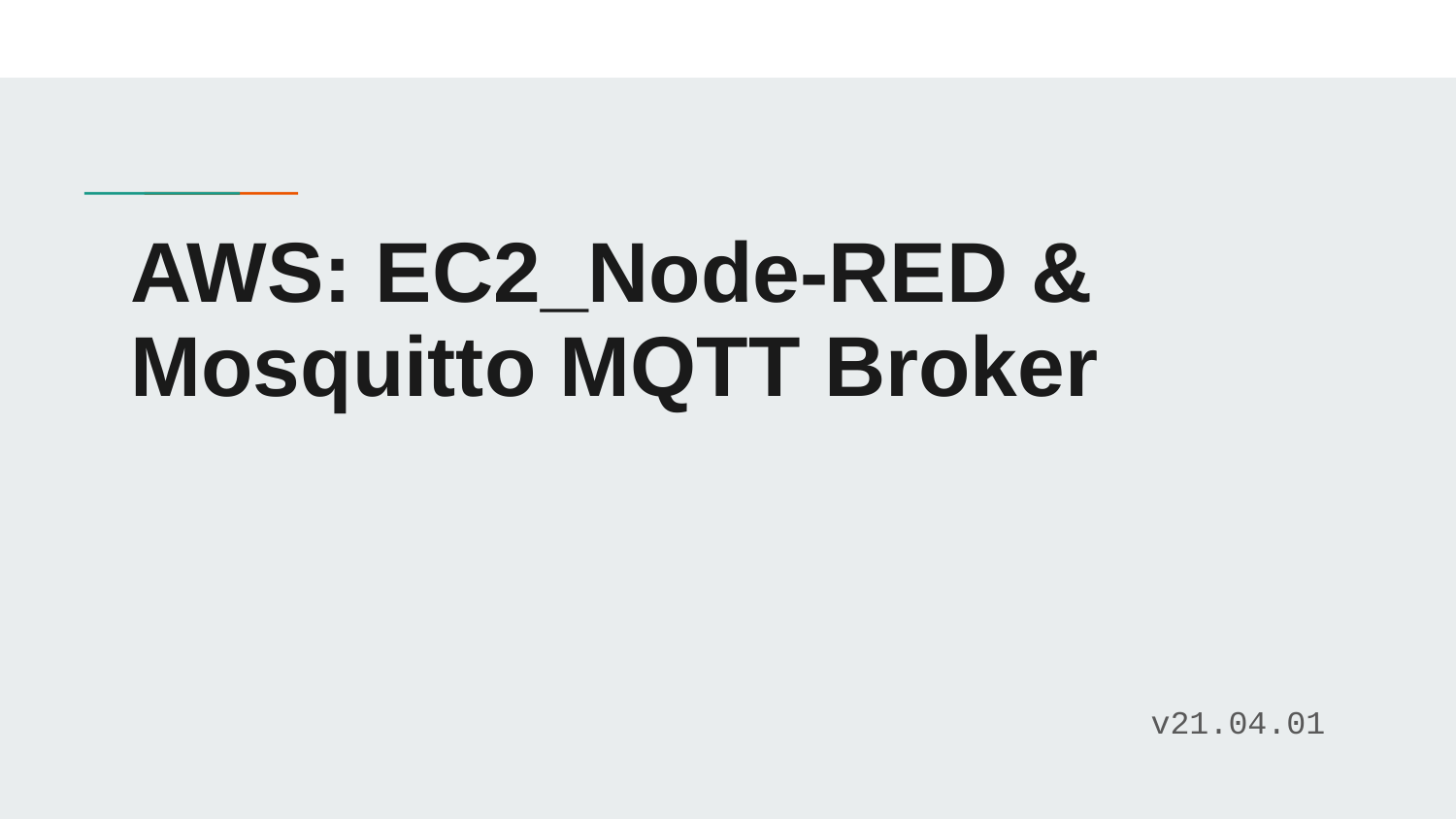

# AWS: EC2_Node-RED & Mosquitto MQTT Broker
v21.04.01